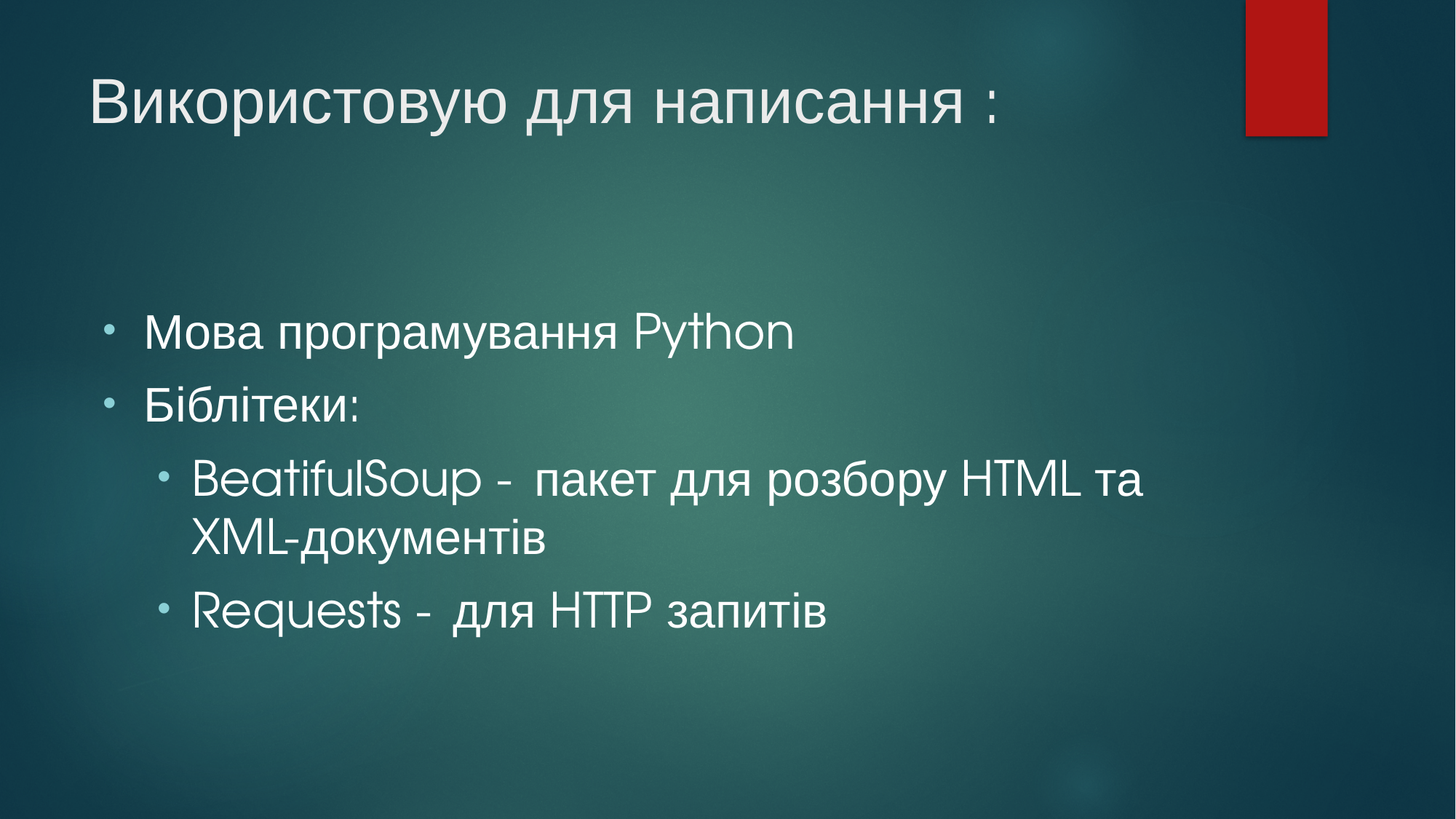

# Використовую для написання :
Мова програмування Python
Біблітеки:
BeatifulSoup -  пакет для розбору HTML та XML-документів
Requests -  для HTTP запитів